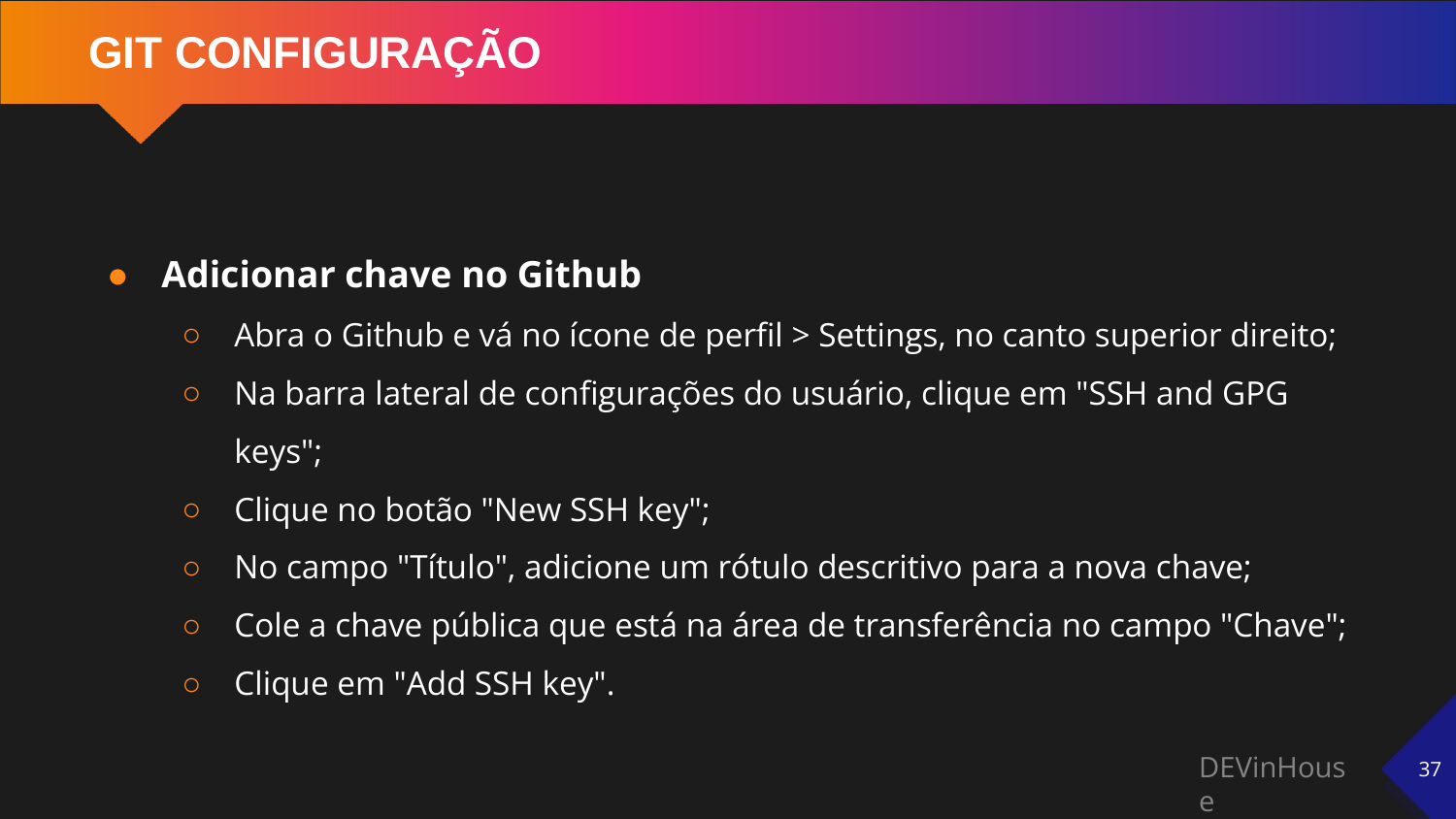

# GIT CONFIGURAÇÃO
Adicionar chave no Github
Abra o Github e vá no ícone de perfil > Settings, no canto superior direito;
Na barra lateral de configurações do usuário, clique em "SSH and GPG keys";
Clique no botão "New SSH key";
No campo "Título", adicione um rótulo descritivo para a nova chave;
Cole a chave pública que está na área de transferência no campo "Chave";
Clique em "Add SSH key".
37